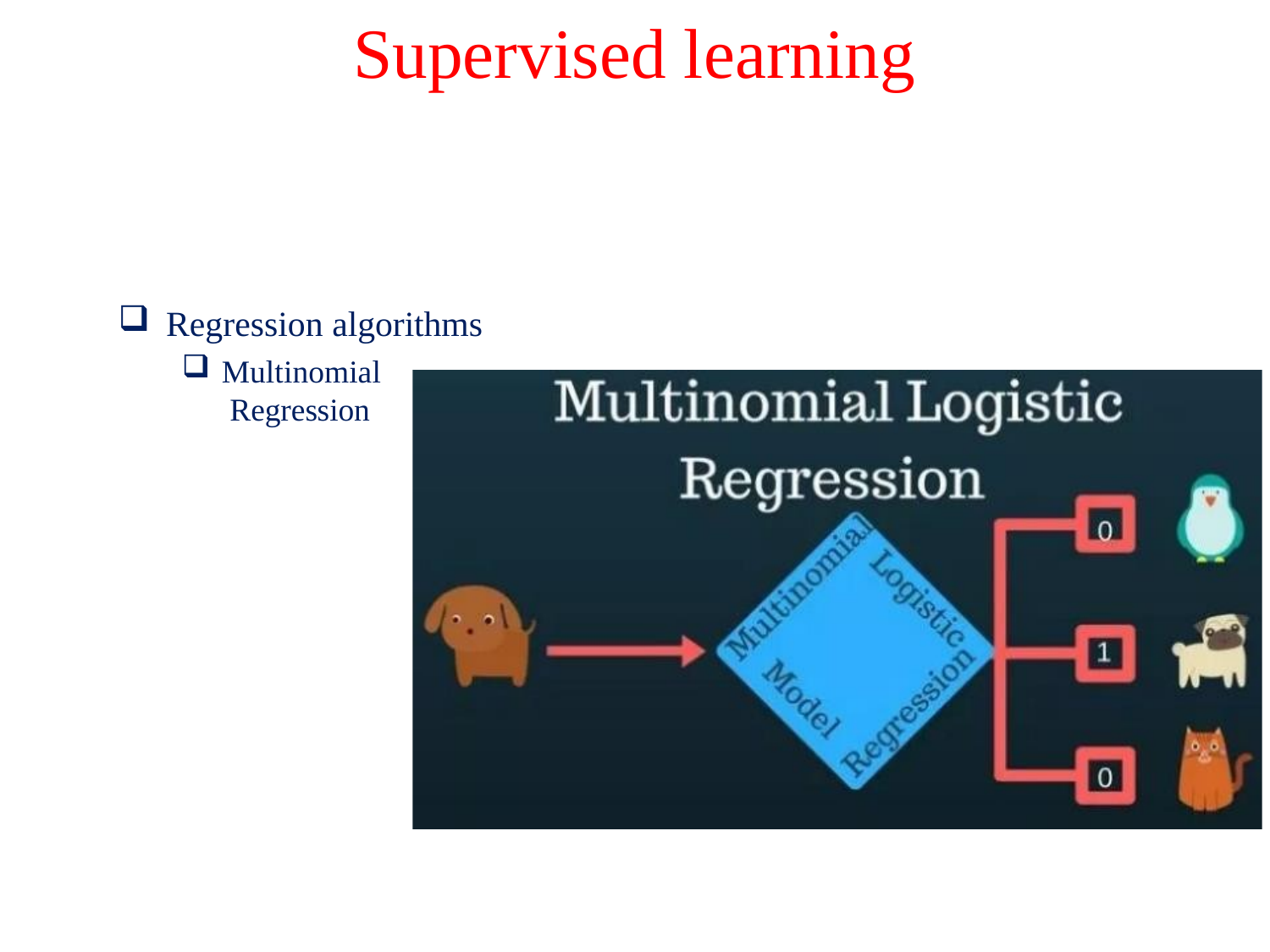

# Supervised learning
Regression algorithms
Multinomial  Regression